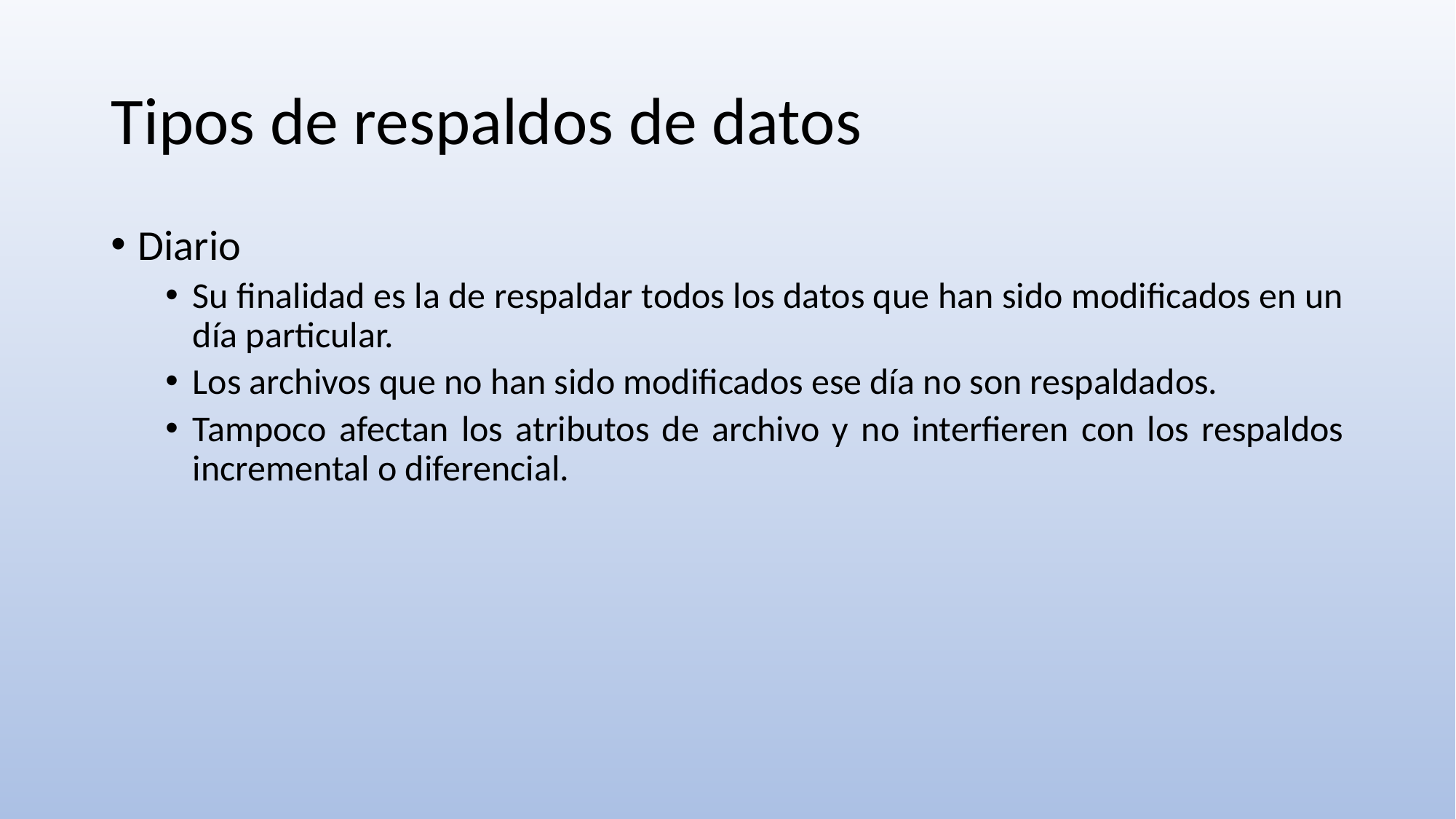

# Tipos de respaldos de datos
Diario
Su finalidad es la de respaldar todos los datos que han sido modificados en un día particular.
Los archivos que no han sido modificados ese día no son respaldados.
Tampoco afectan los atributos de archivo y no interfieren con los respaldos incremental o diferencial.